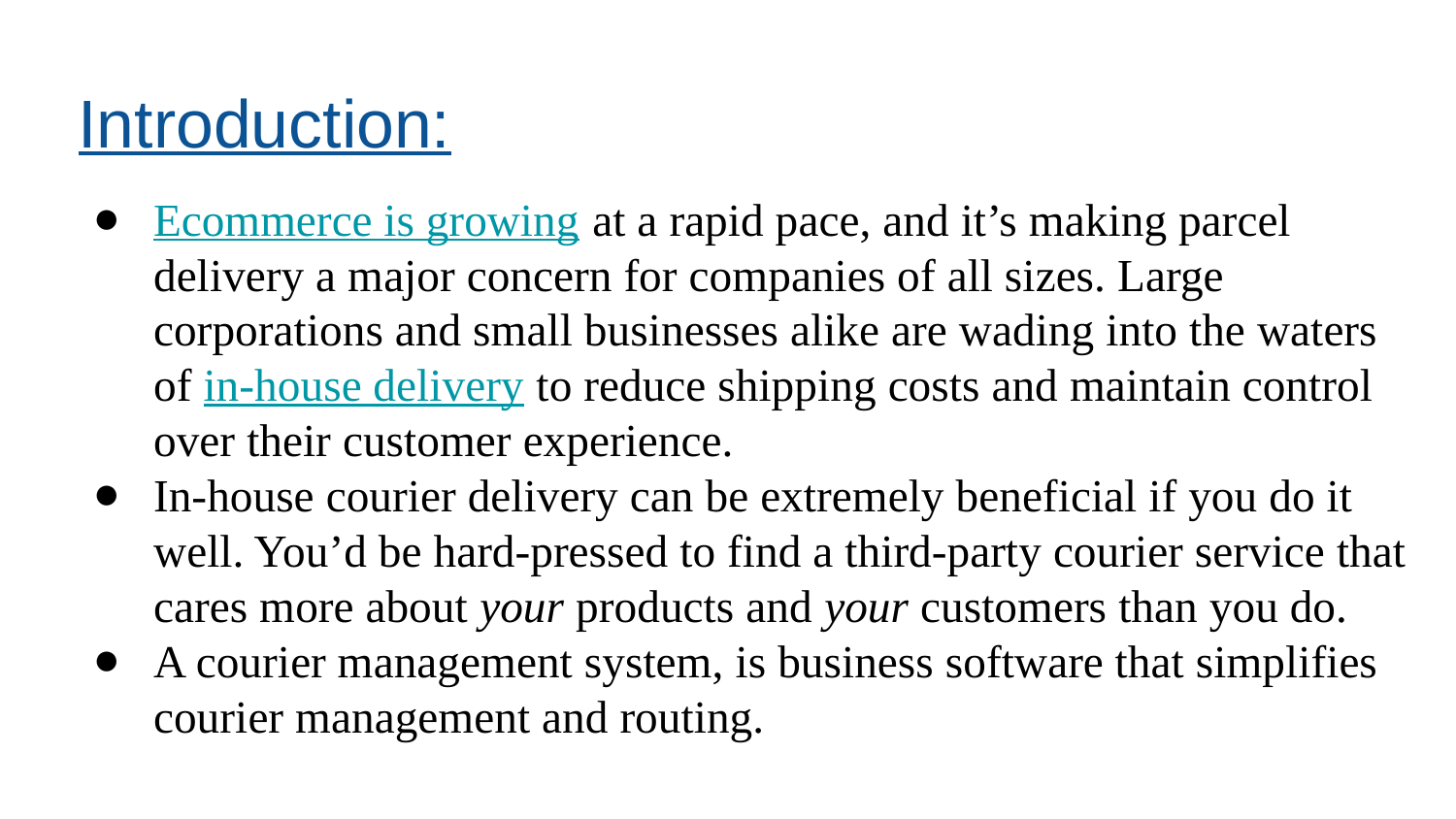

# Introduction:

Ecommerce is growing at a rapid pace, and it’s making parcel delivery a major concern for companies of all sizes. Large corporations and small businesses alike are wading into the waters of in-house delivery to reduce shipping costs and maintain control over their customer experience.
In-house courier delivery can be extremely beneficial if you do it well. You’d be hard-pressed to find a third-party courier service that cares more about your products and your customers than you do.
A courier management system, is business software that simplifies courier management and routing.